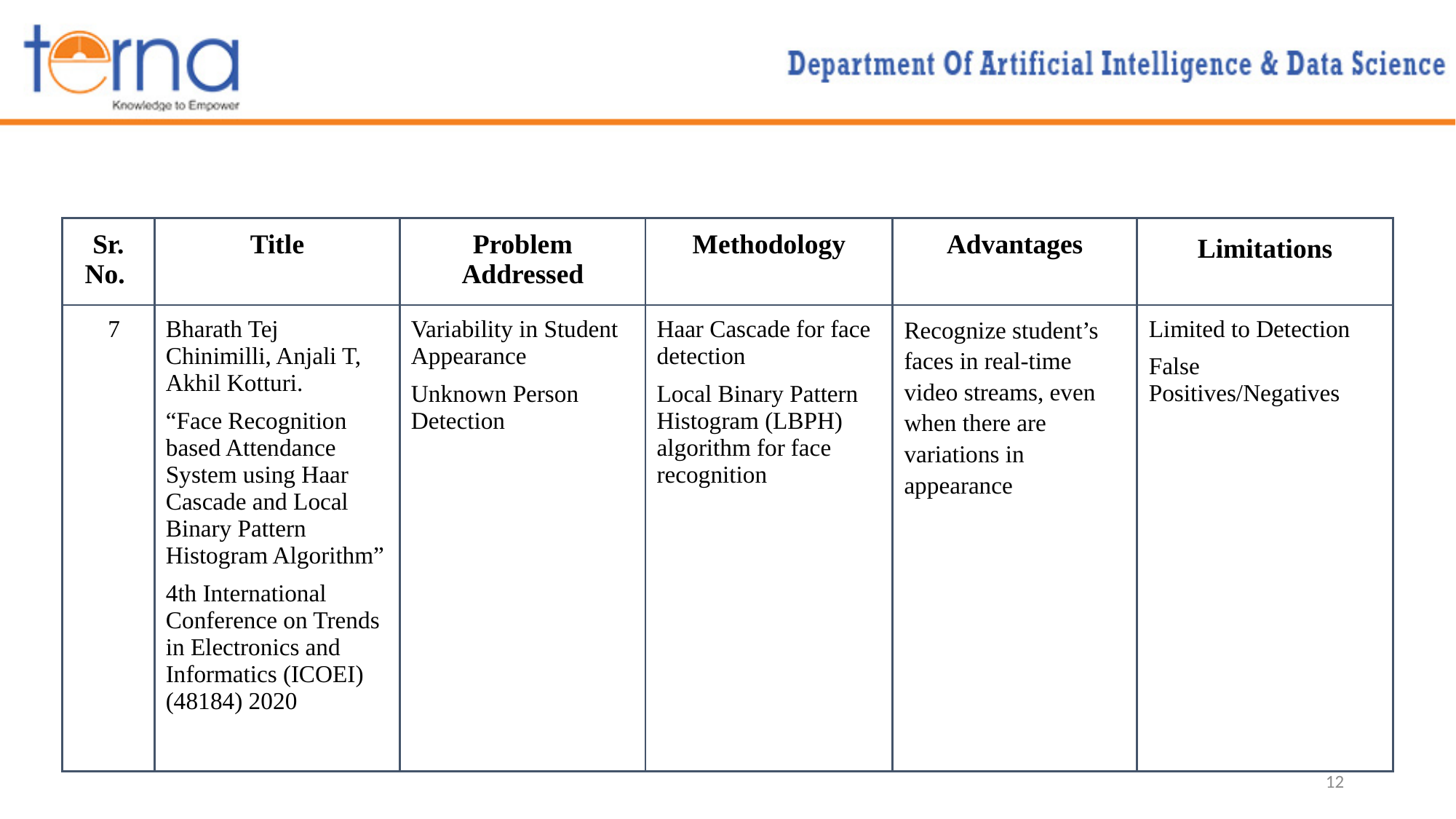

| Sr. No. | Title | Problem Addressed | Methodology | Advantages | Limitations |
| --- | --- | --- | --- | --- | --- |
| 7 | Bharath Tej Chinimilli, Anjali T, Akhil Kotturi. “Face Recognition based Attendance System using Haar Cascade and Local Binary Pattern Histogram Algorithm” 4th International Conference on Trends in Electronics and Informatics (ICOEI)(48184) 2020 | Variability in Student Appearance Unknown Person Detection | Haar Cascade for face detection Local Binary Pattern Histogram (LBPH) algorithm for face recognition | Recognize student’s faces in real-time video streams, even when there are variations in appearance | Limited to Detection False Positives/Negatives |
12